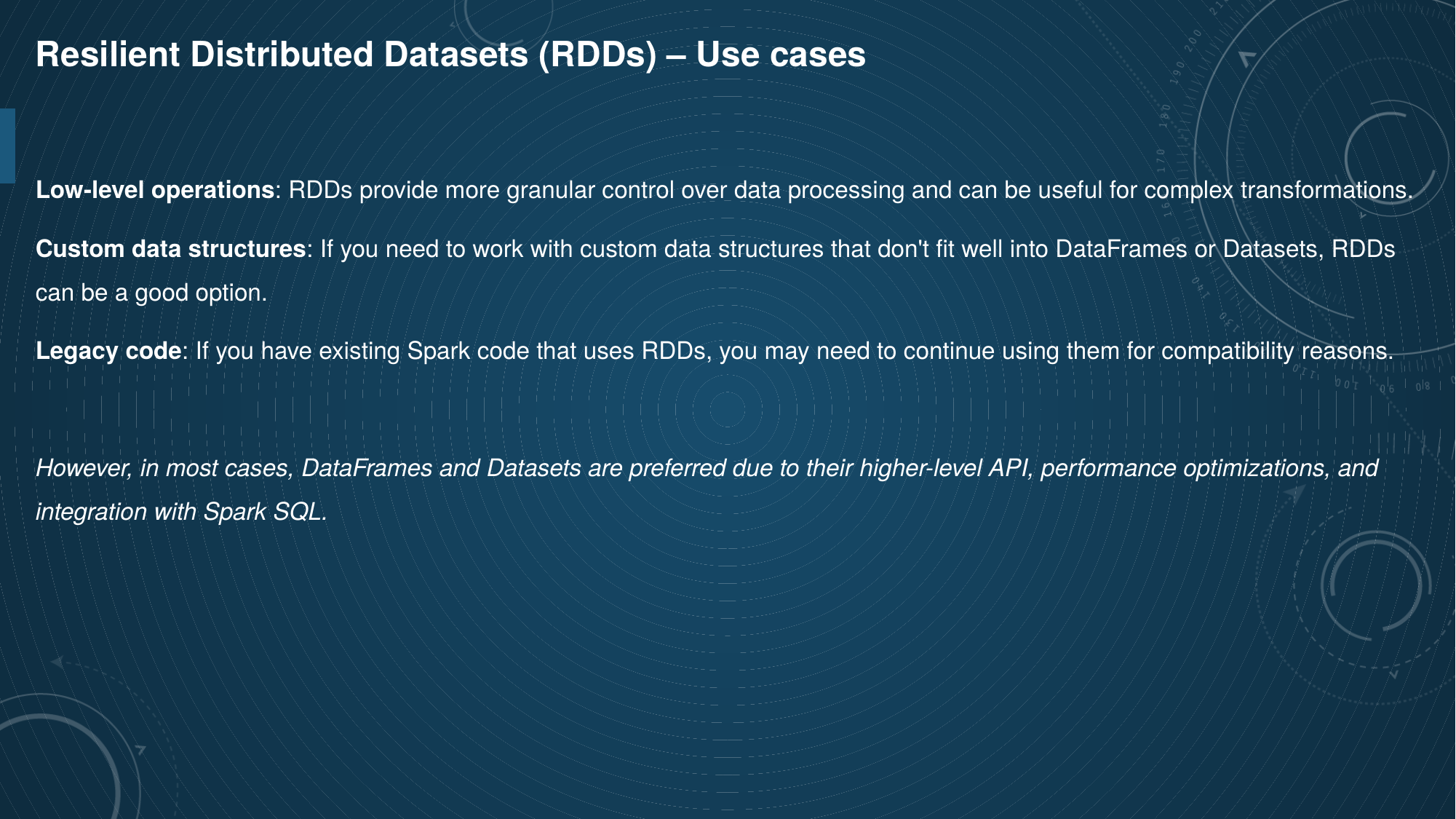

Resilient Distributed Datasets (RDDs) – Use cases

Low-level operations: RDDs provide more granular control over data processing and can be useful for complex transformations.
Custom data structures: If you need to work with custom data structures that don't fit well into DataFrames or Datasets, RDDs can be a good option.
Legacy code: If you have existing Spark code that uses RDDs, you may need to continue using them for compatibility reasons.

However, in most cases, DataFrames and Datasets are preferred due to their higher-level API, performance optimizations, and integration with Spark SQL.